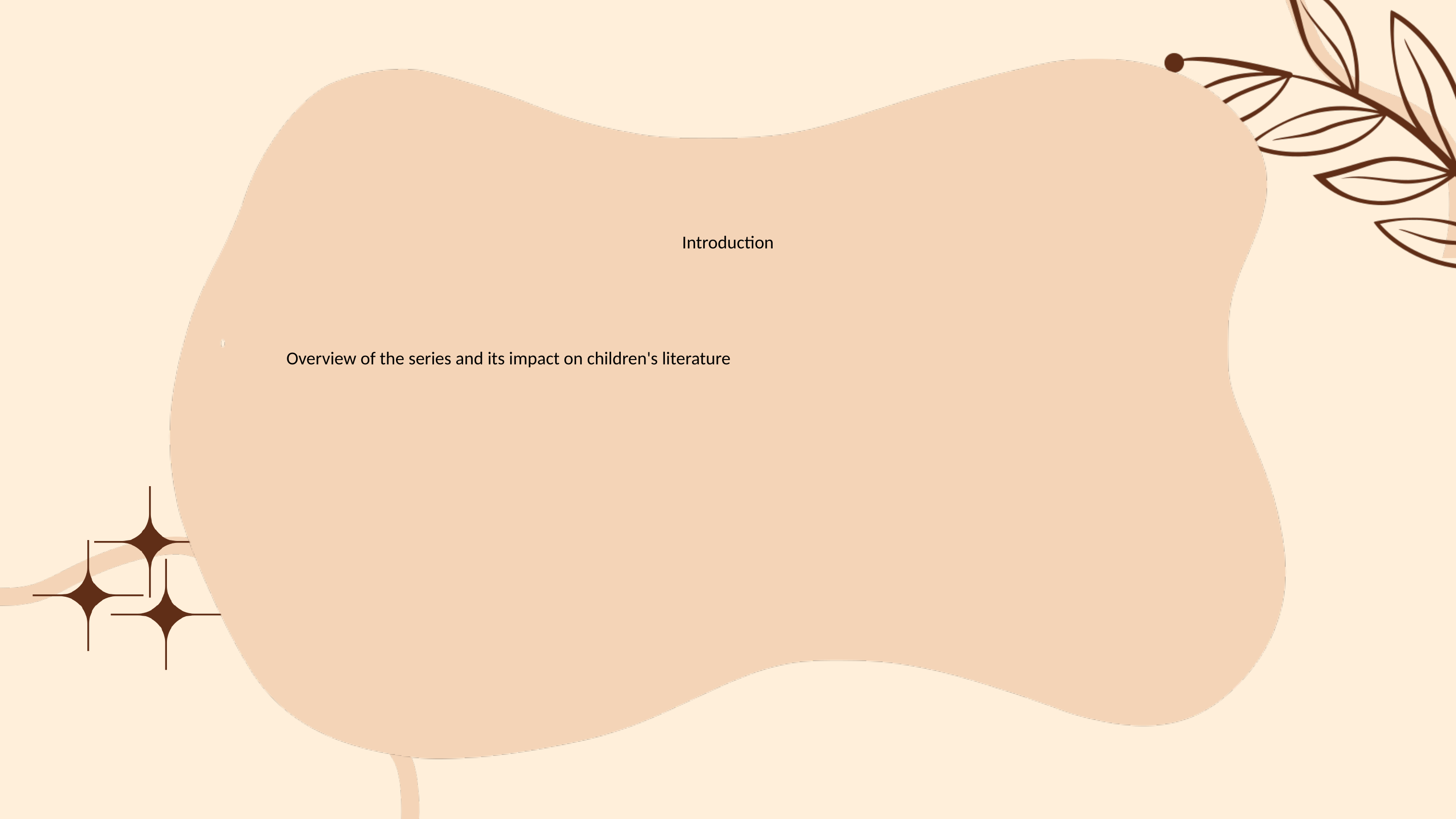

#

Introduction
Overview of the series and its impact on children's literature